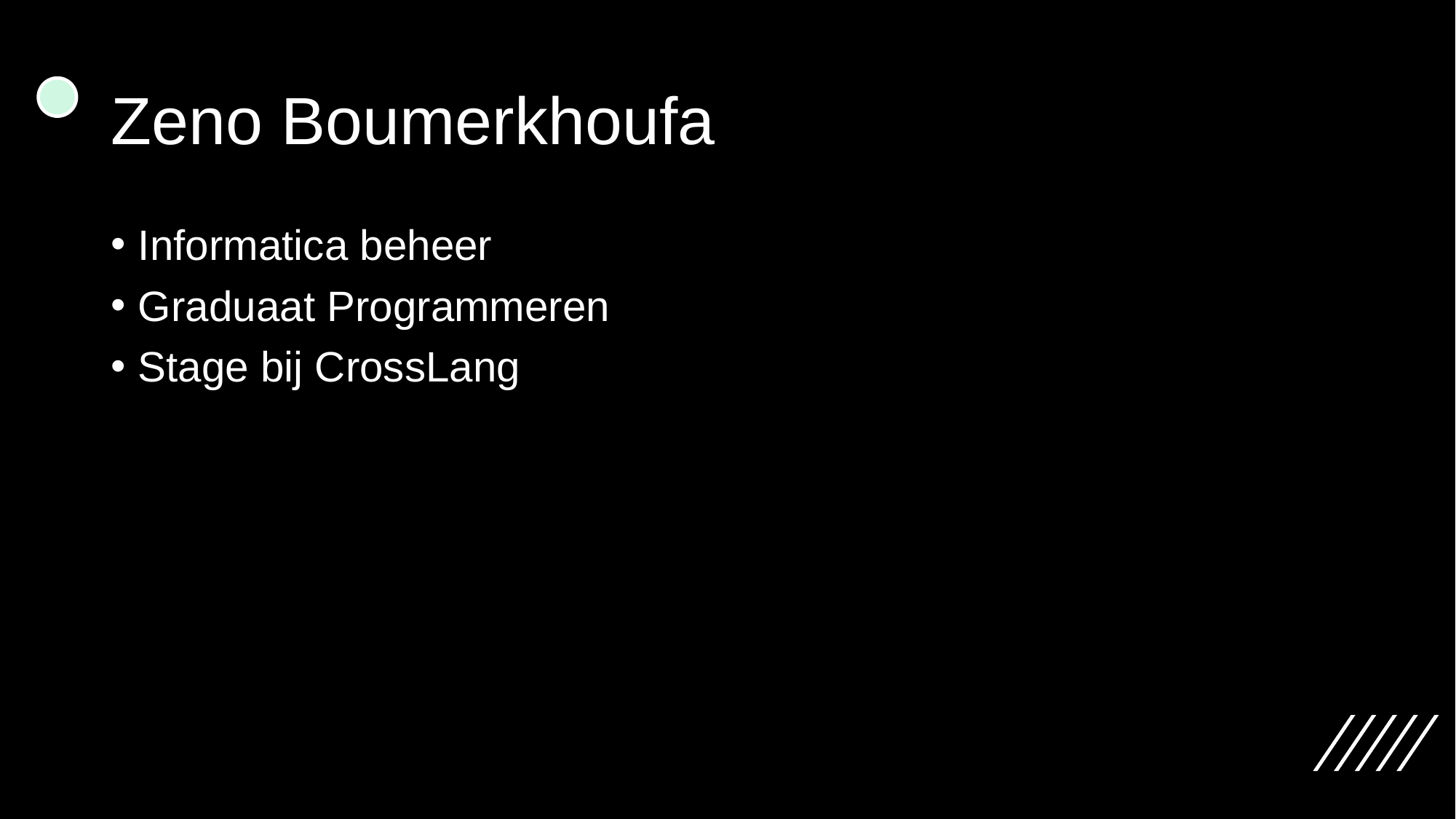

# Zeno Boumerkhoufa
Informatica beheer
Graduaat Programmeren
Stage bij CrossLang